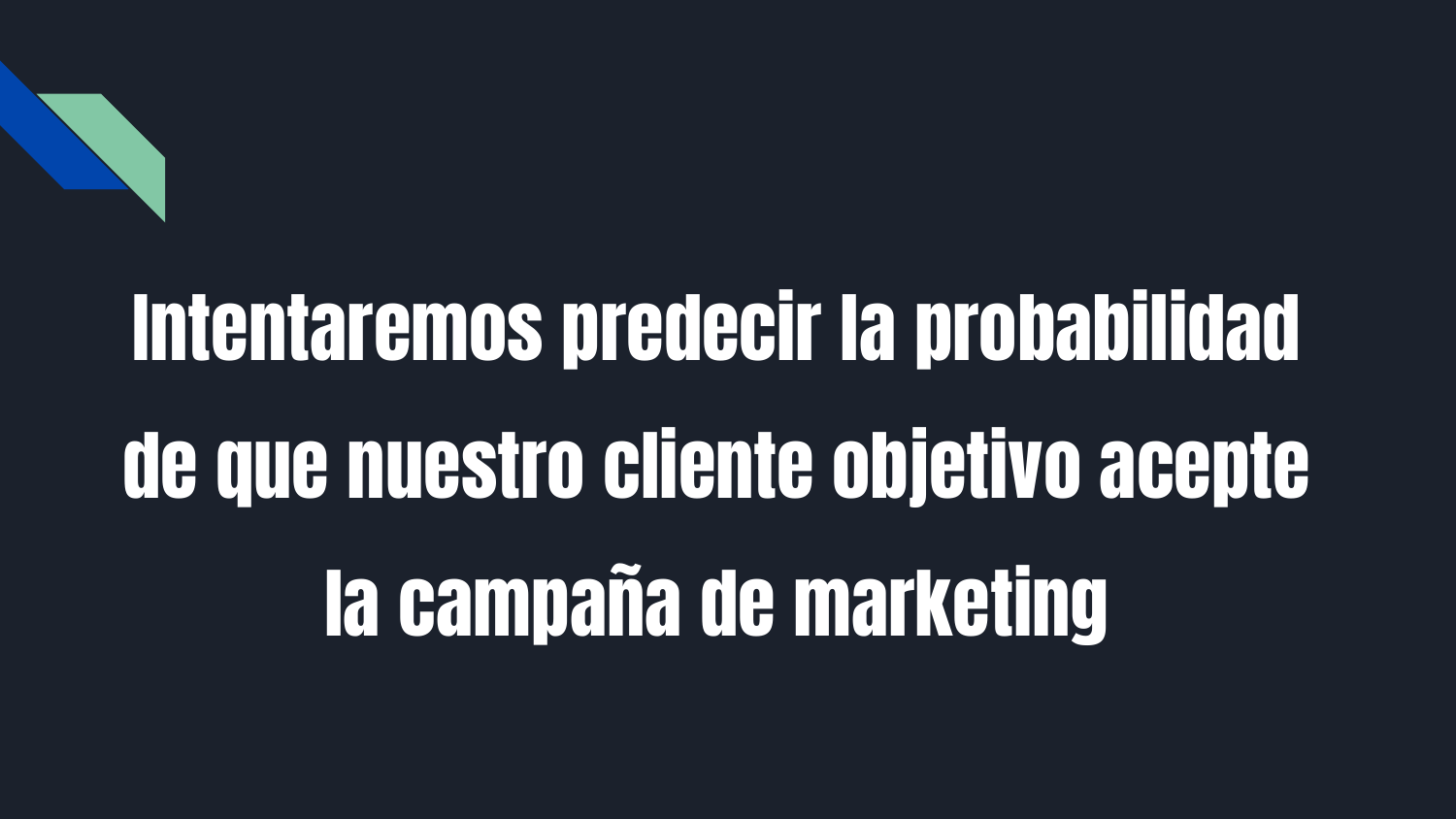

Intentaremos predecir la probabilidad de que nuestro cliente objetivo acepte la campaña de marketing